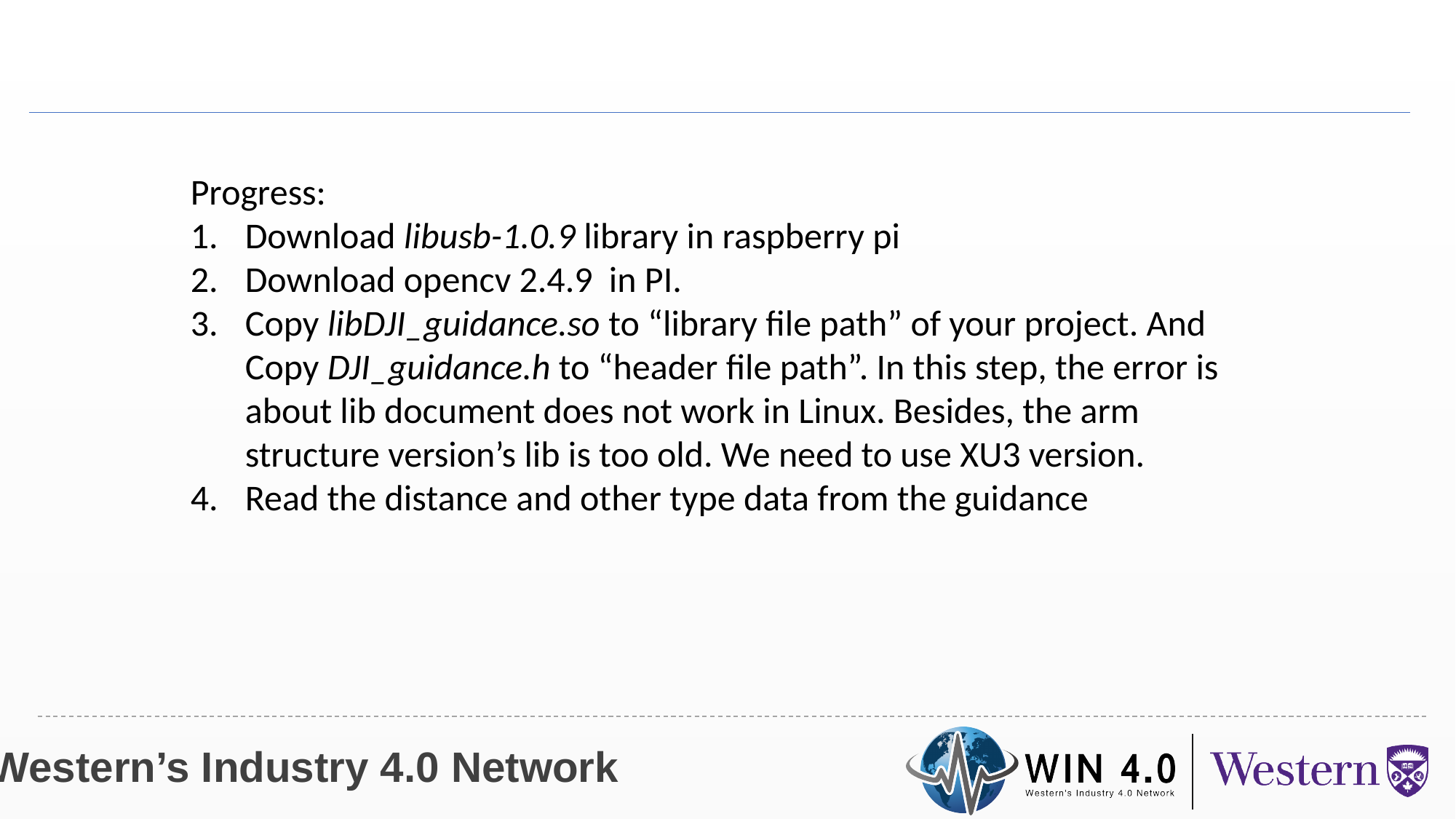

Progress:
Download libusb-1.0.9 library in raspberry pi
Download opencv 2.4.9  in PI.
Copy libDJI_guidance.so to “library file path” of your project. And Copy DJI_guidance.h to “header file path”. In this step, the error is about lib document does not work in Linux. Besides, the arm structure version’s lib is too old. We need to use XU3 version.
Read the distance and other type data from the guidance